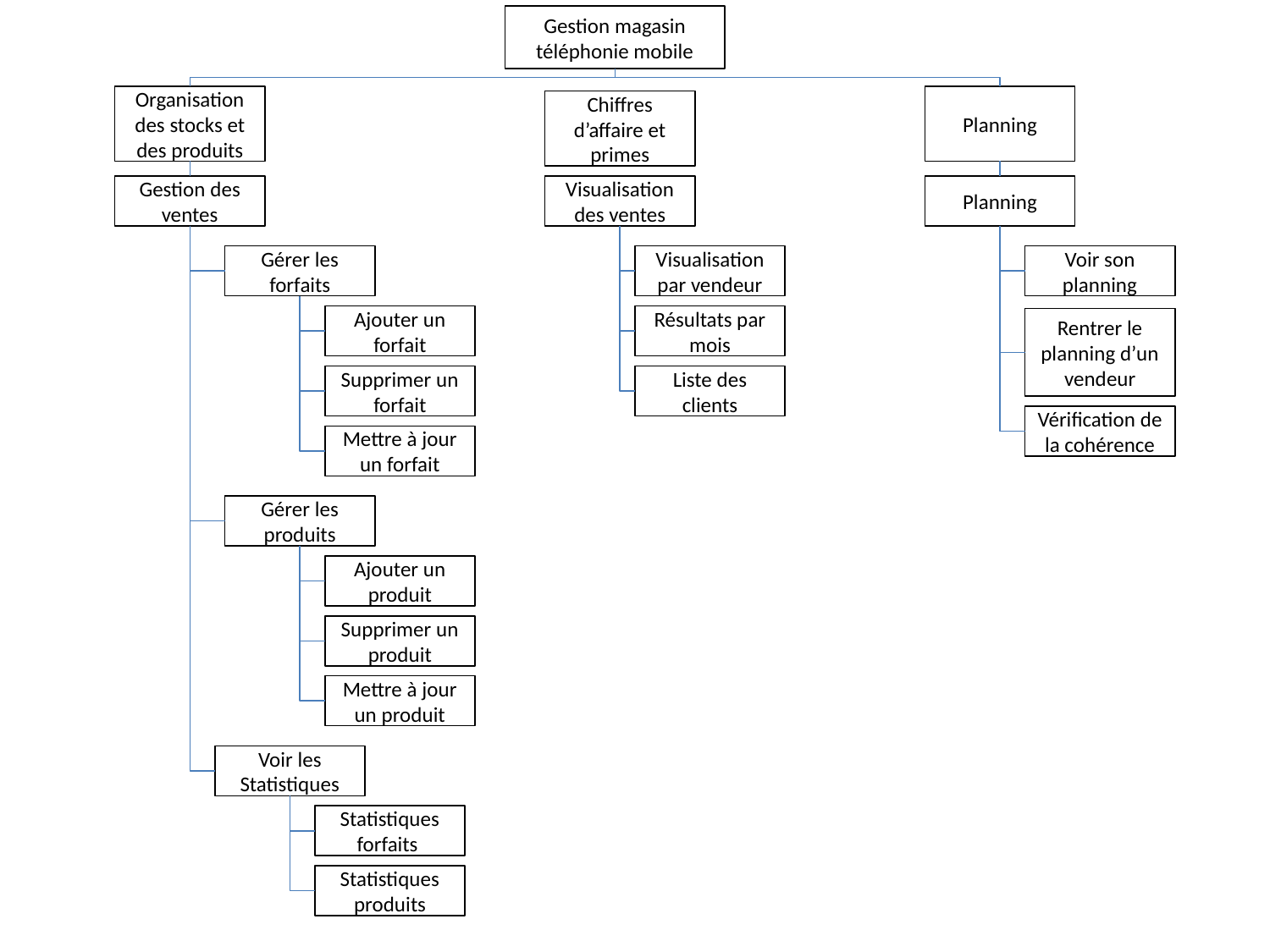

Gestion magasin téléphonie mobile
Organisation des stocks et des produits
Planning
Chiffres d’affaire et primes
Gestion des ventes
Visualisation des ventes
Planning
Gérer les forfaits
Visualisation par vendeur
Voir son planning
Ajouter un forfait
Résultats par mois
Rentrer le planning d’un vendeur
Supprimer un forfait
Liste des clients
Vérification de la cohérence
Mettre à jour un forfait
Gérer les produits
Ajouter un produit
Supprimer un produit
Mettre à jour un produit
Voir les Statistiques
Statistiques forfaits
Statistiques produits